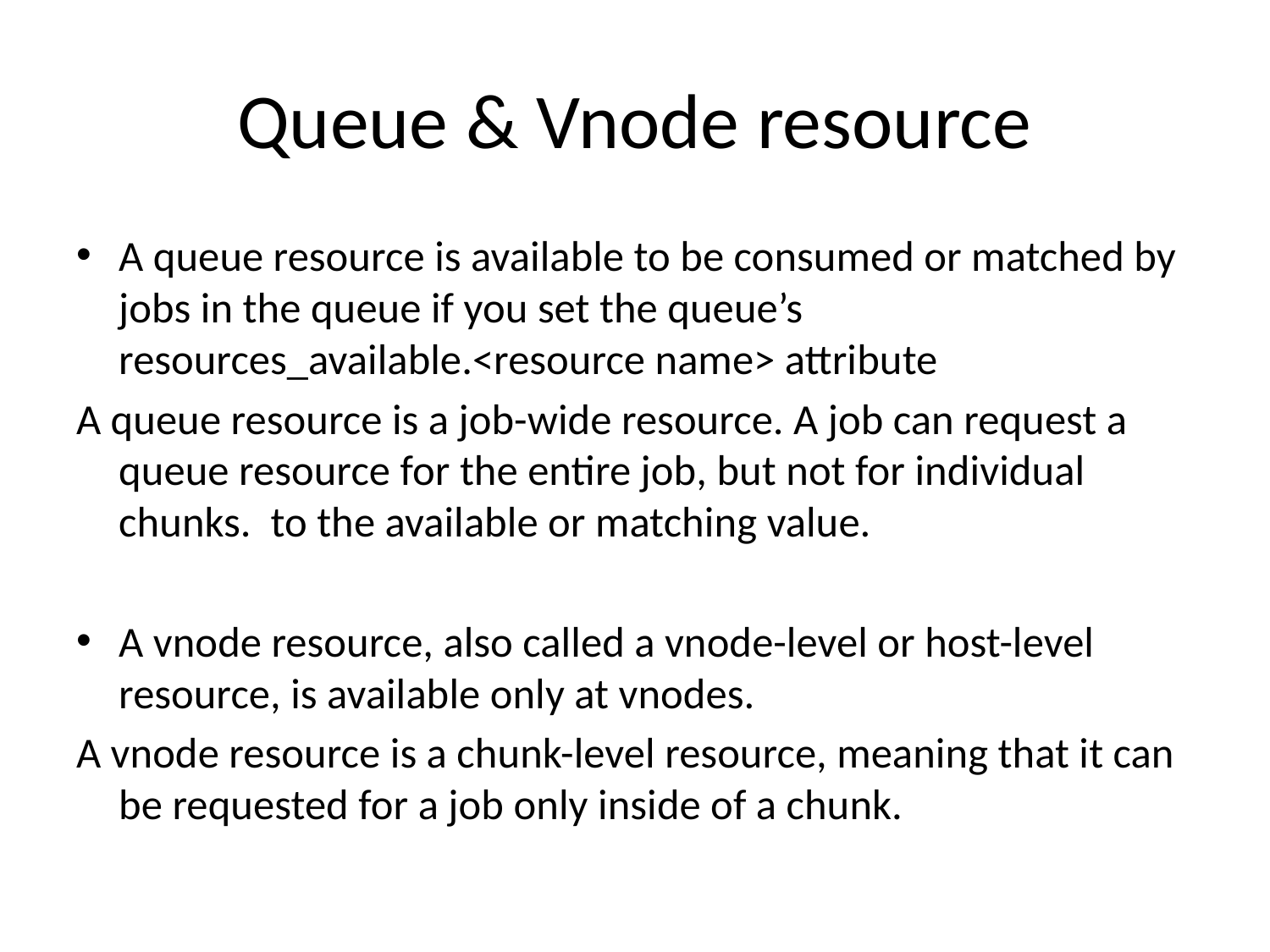

# Queue & Vnode resource
A queue resource is available to be consumed or matched by jobs in the queue if you set the queue’s resources_available.<resource name> attribute
A queue resource is a job-wide resource. A job can request a queue resource for the entire job, but not for individual chunks.  to the available or matching value.

A vnode resource, also called a vnode-level or host-level resource, is available only at vnodes.
A vnode resource is a chunk-level resource, meaning that it can be requested for a job only inside of a chunk.